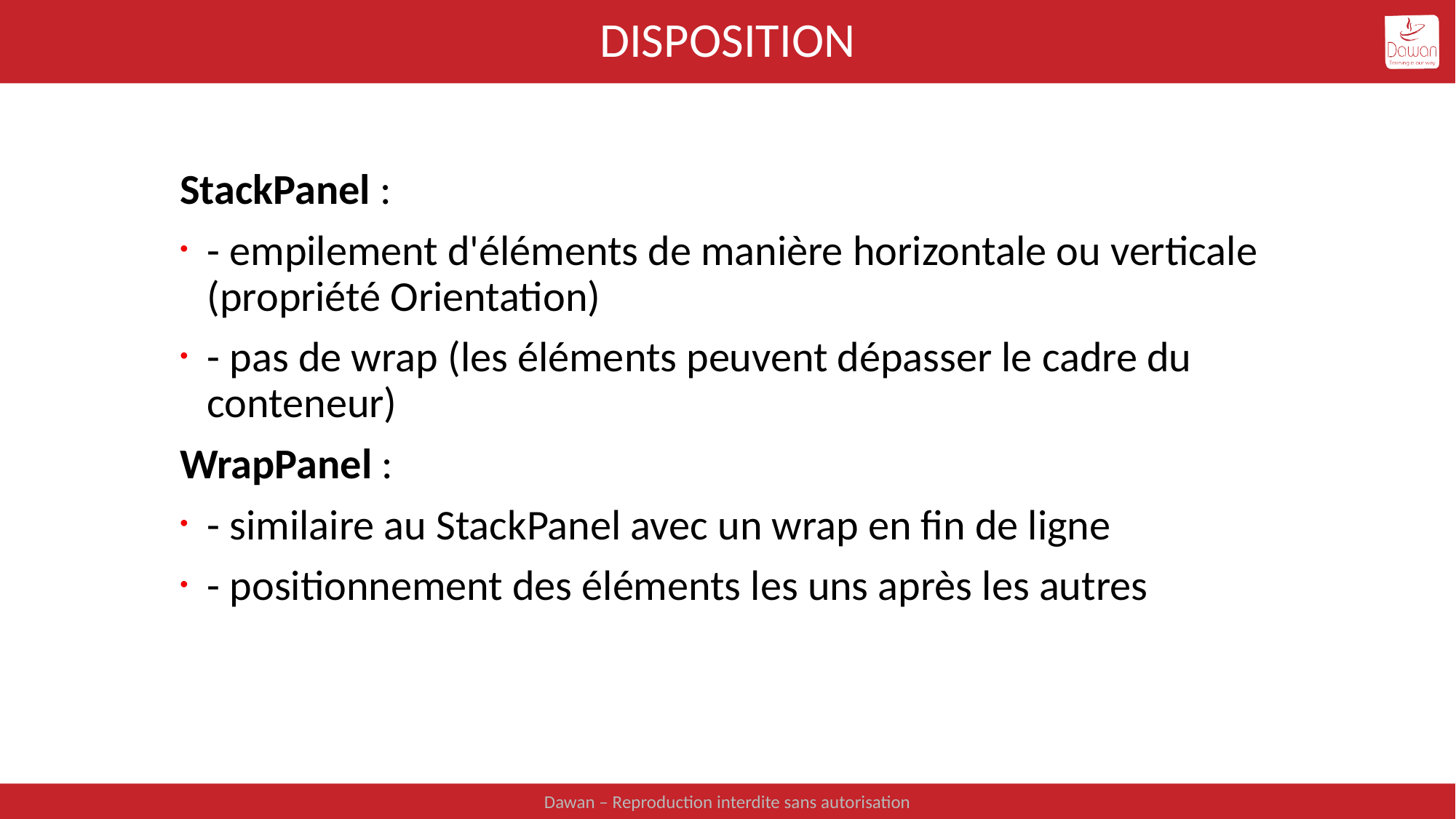

# Disposition
StackPanel :
- empilement d'éléments de manière horizontale ou verticale (propriété Orientation)
- pas de wrap (les éléments peuvent dépasser le cadre du conteneur)
WrapPanel :
- similaire au StackPanel avec un wrap en fin de ligne
- positionnement des éléments les uns après les autres
Dawan – Reproduction interdite sans autorisation